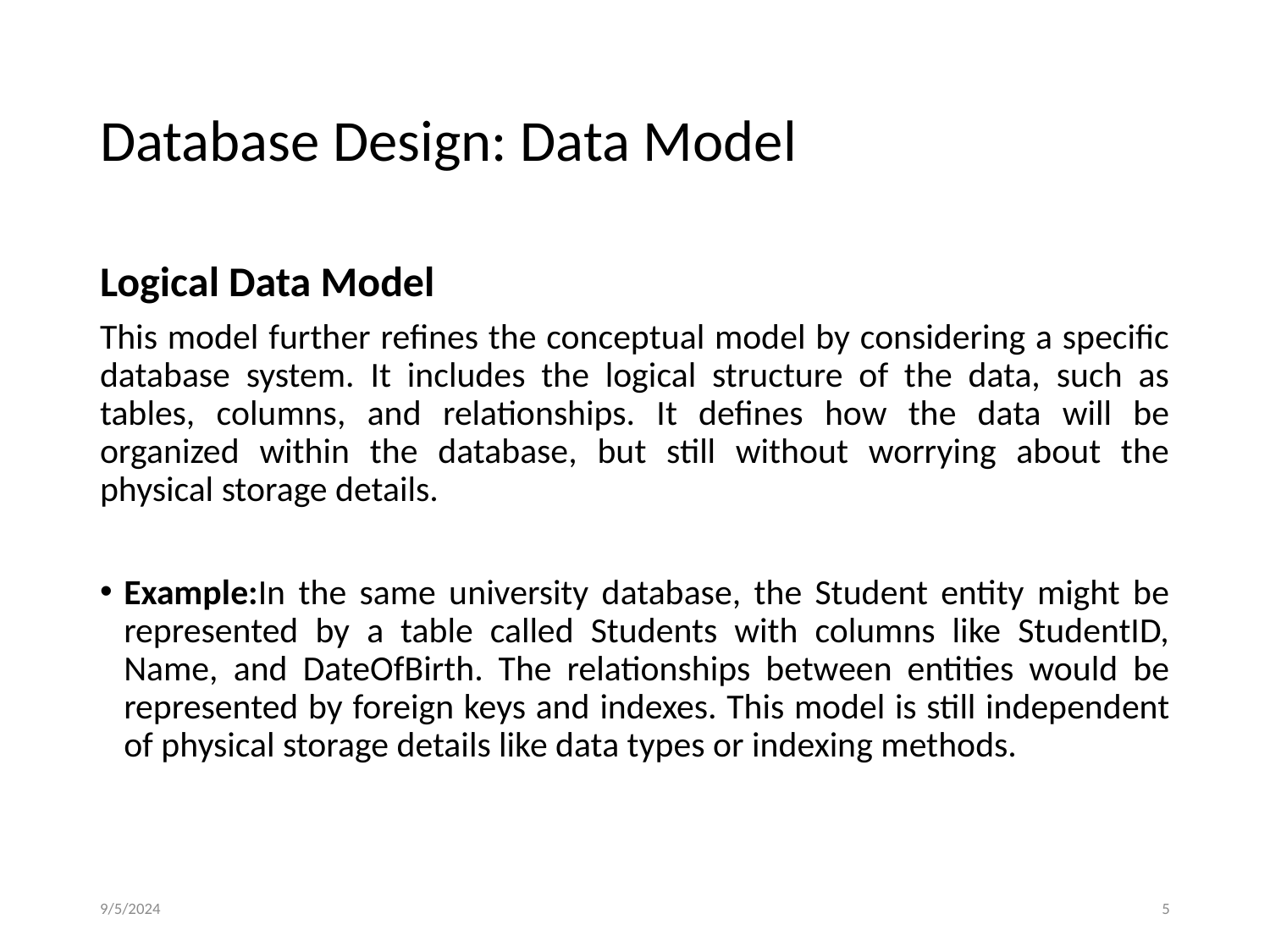

# Database Design: Data Model
Logical Data Model
This model further refines the conceptual model by considering a specific database system. It includes the logical structure of the data, such as tables, columns, and relationships. It defines how the data will be organized within the database, but still without worrying about the physical storage details.

Example:In the same university database, the Student entity might be represented by a table called Students with columns like StudentID, Name, and DateOfBirth. The relationships between entities would be represented by foreign keys and indexes. This model is still independent of physical storage details like data types or indexing methods.
9/5/2024
5